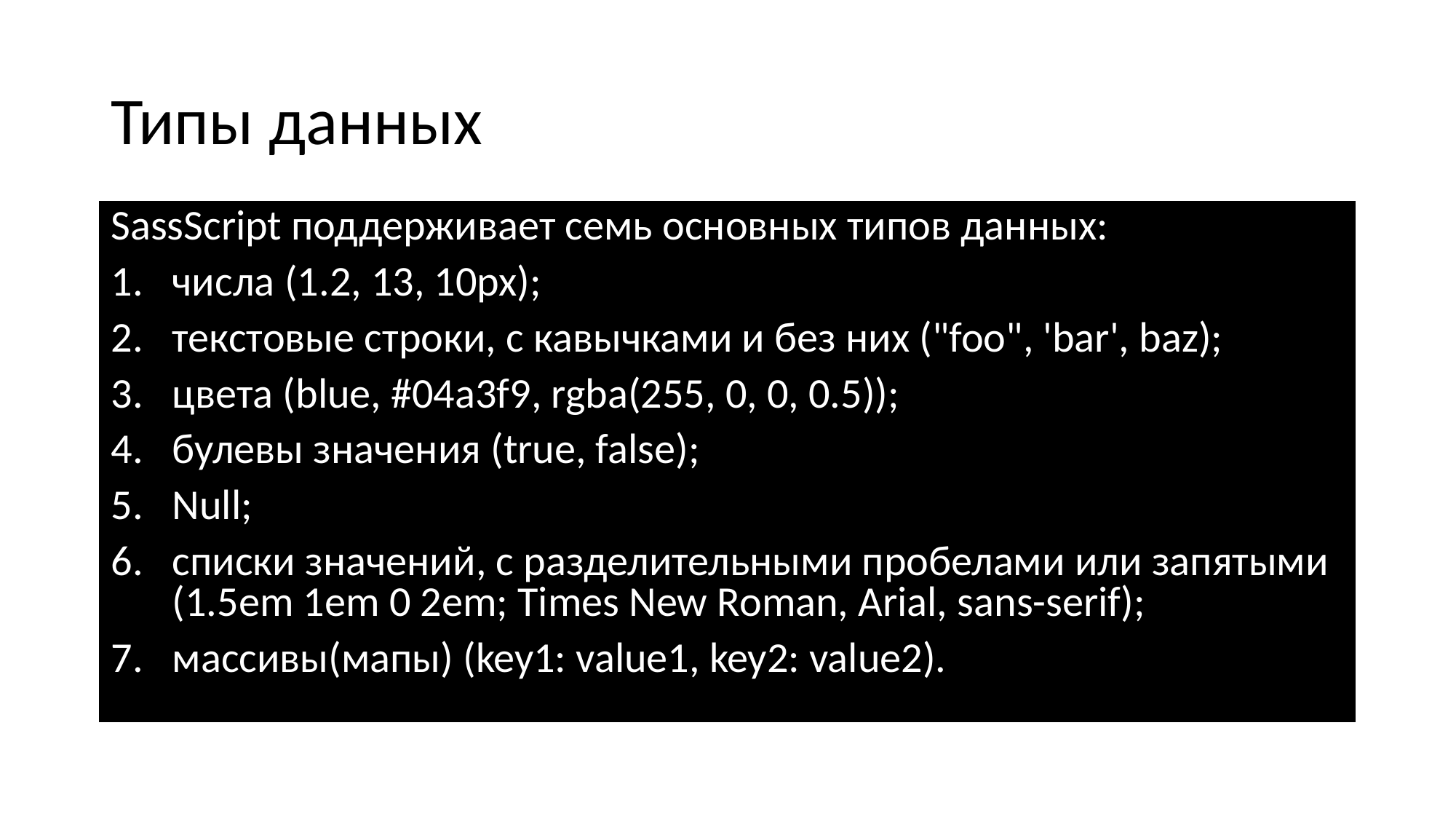

# Типы данных
SassScript поддерживает семь основных типов данных:
числа (1.2, 13, 10px);
текстовые строки, с кавычками и без них ("foo", 'bar', baz);
цвета (blue, #04a3f9, rgba(255, 0, 0, 0.5));
булевы значения (true, false);
Null;
списки значений, с разделительными пробелами или запятыми (1.5em 1em 0 2em; Times New Roman, Arial, sans-serif);
массивы(мапы) (key1: value1, key2: value2).